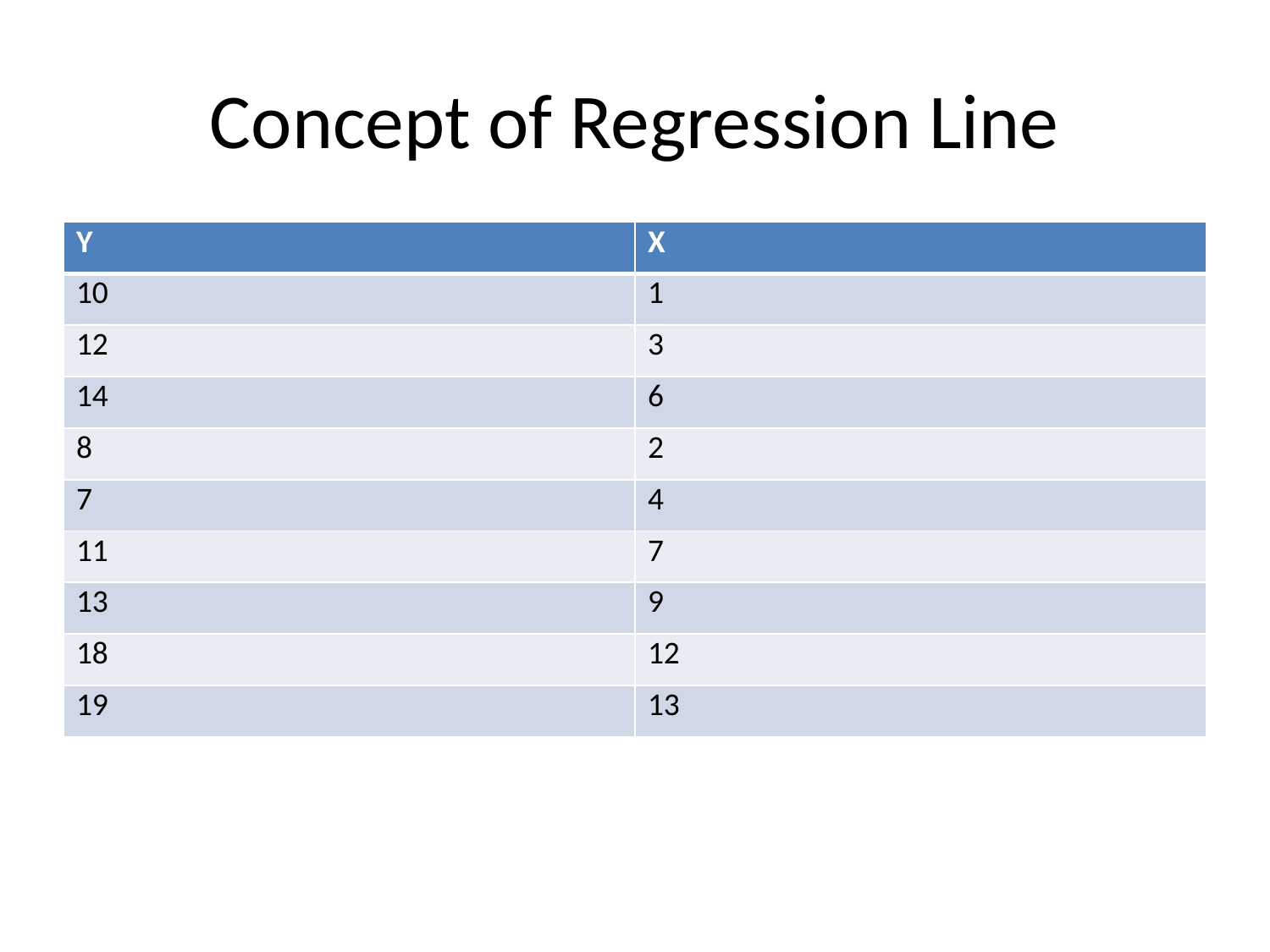

# Concept of Regression Line
| Y | X |
| --- | --- |
| 10 | 1 |
| 12 | 3 |
| 14 | 6 |
| 8 | 2 |
| 7 | 4 |
| 11 | 7 |
| 13 | 9 |
| 18 | 12 |
| 19 | 13 |